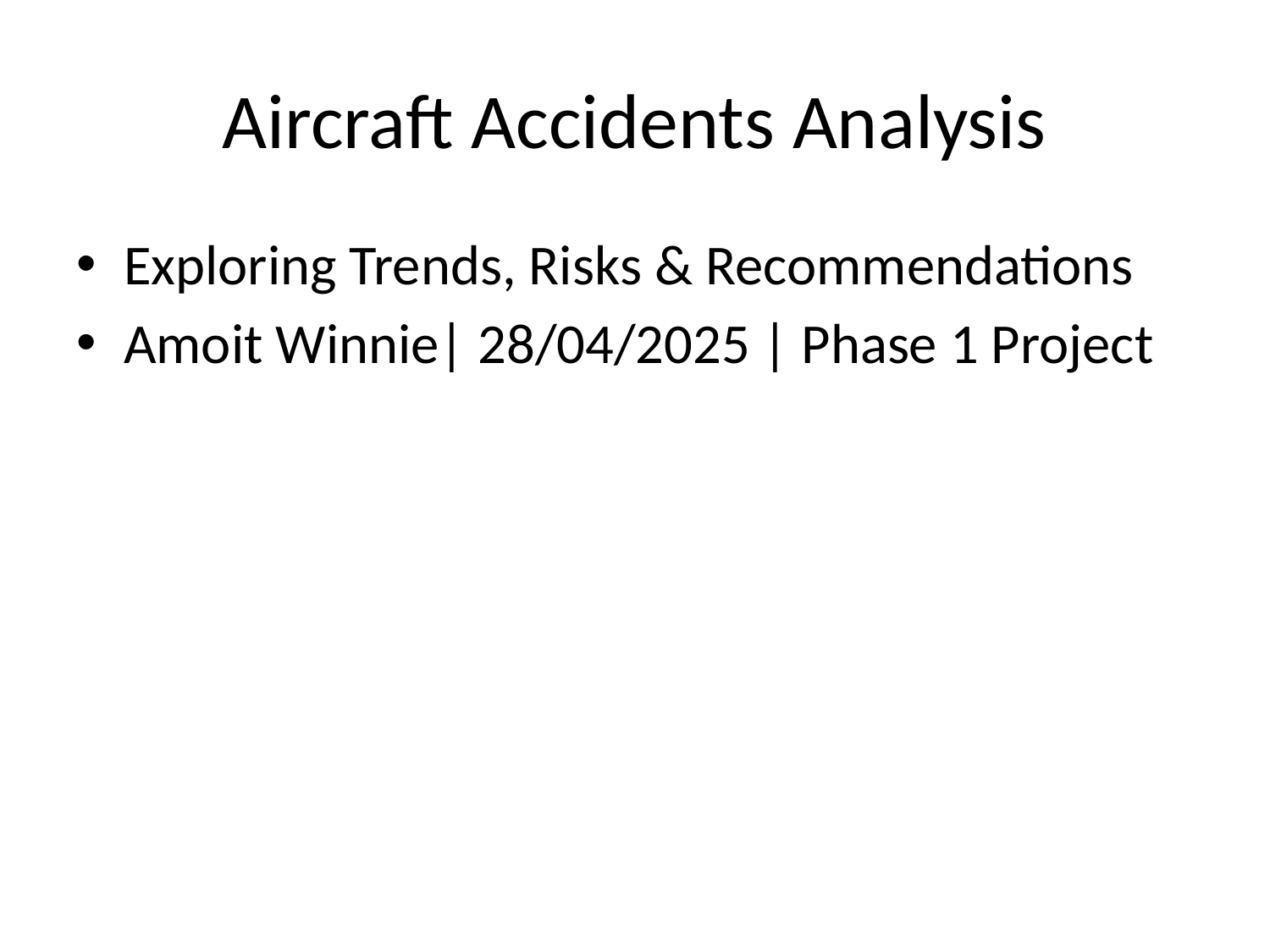

# Aircraft Accidents Analysis
Exploring Trends, Risks & Recommendations
Amoit Winnie| 28/04/2025 | Phase 1 Project